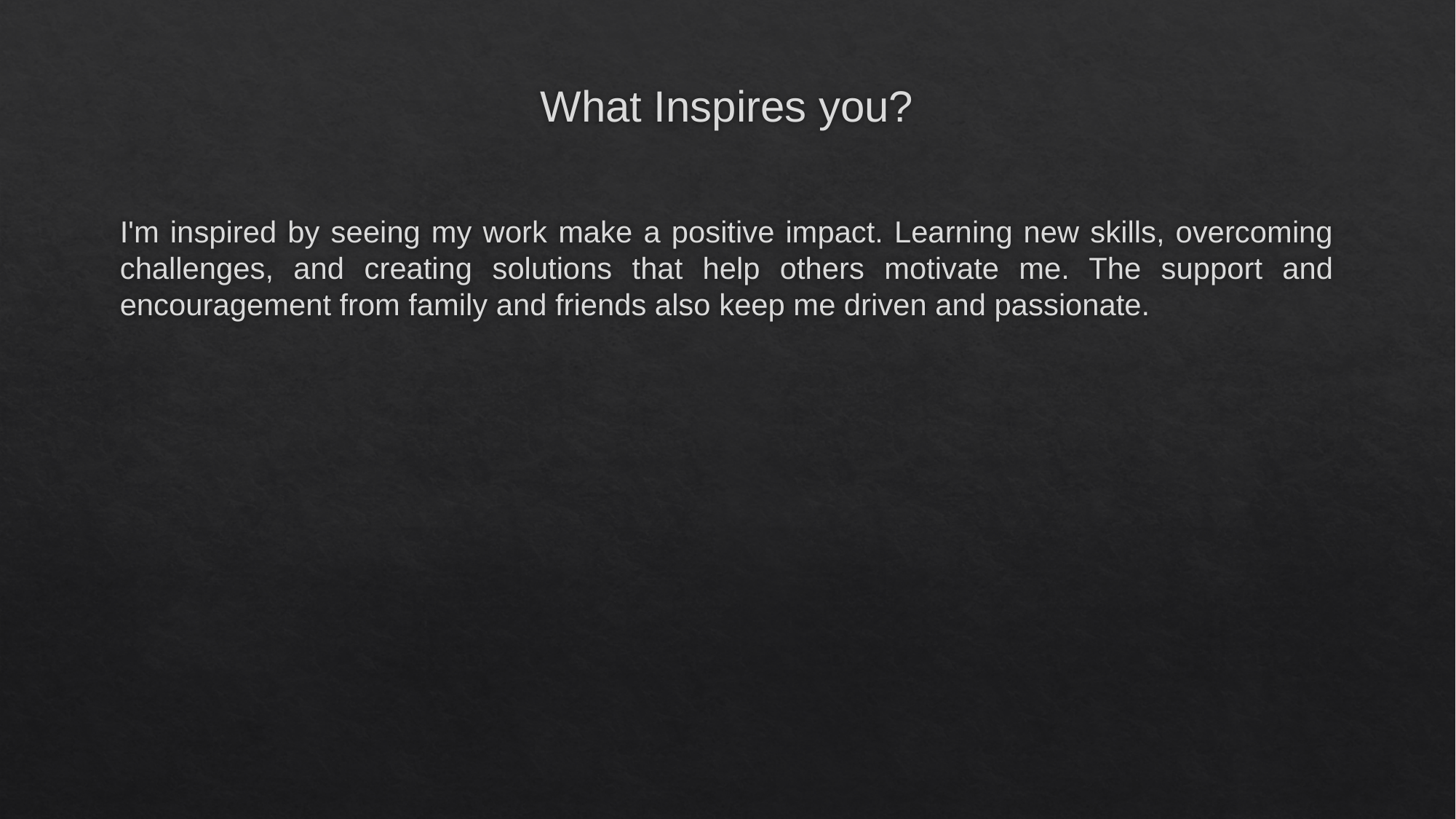

# What Inspires you?
I'm inspired by seeing my work make a positive impact. Learning new skills, overcoming challenges, and creating solutions that help others motivate me. The support and encouragement from family and friends also keep me driven and passionate.